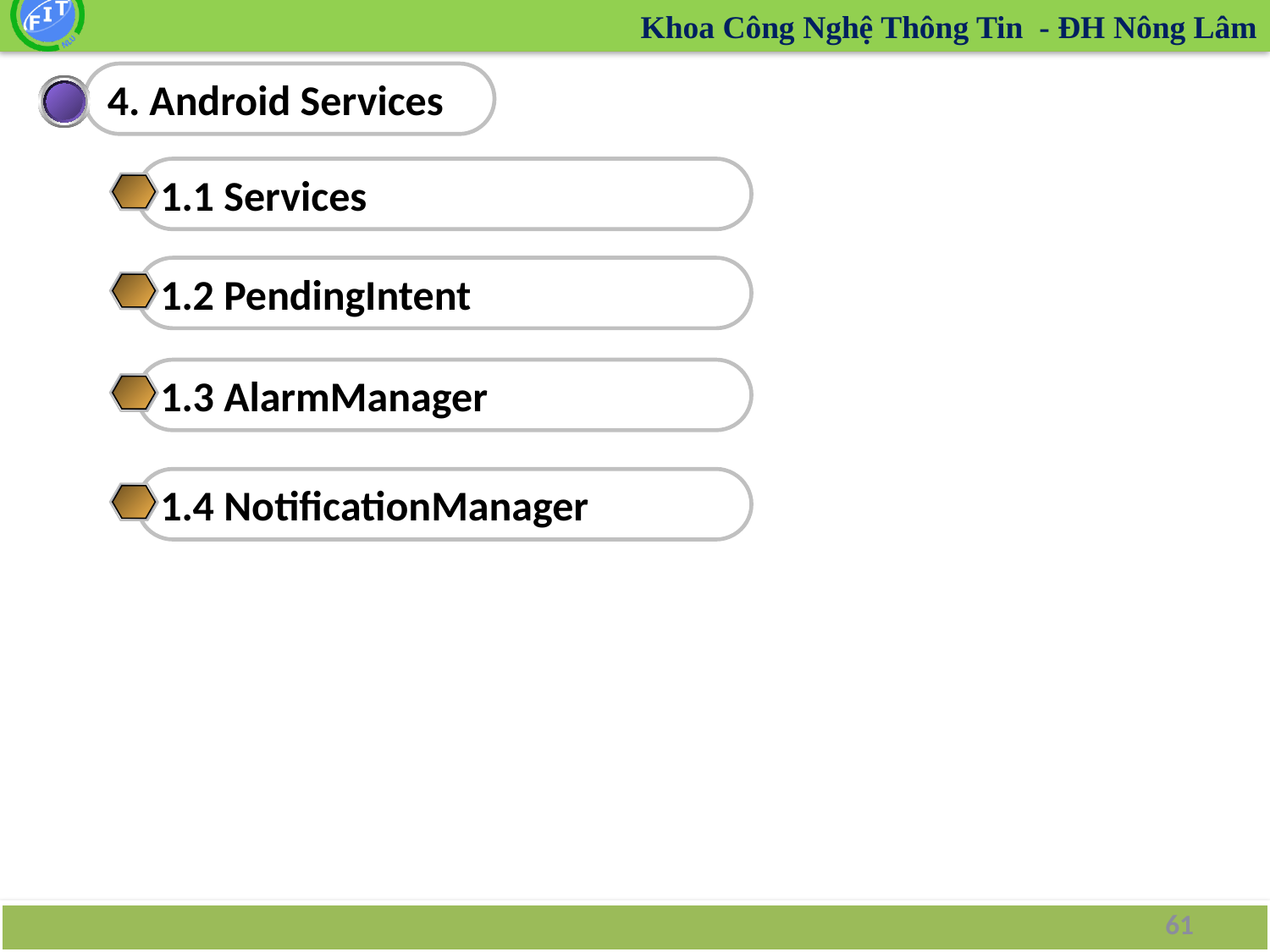

4. Android Services

1.1 Services

1.2 PendingIntent

1.3 AlarmManager

1.4 NotificationManager

61